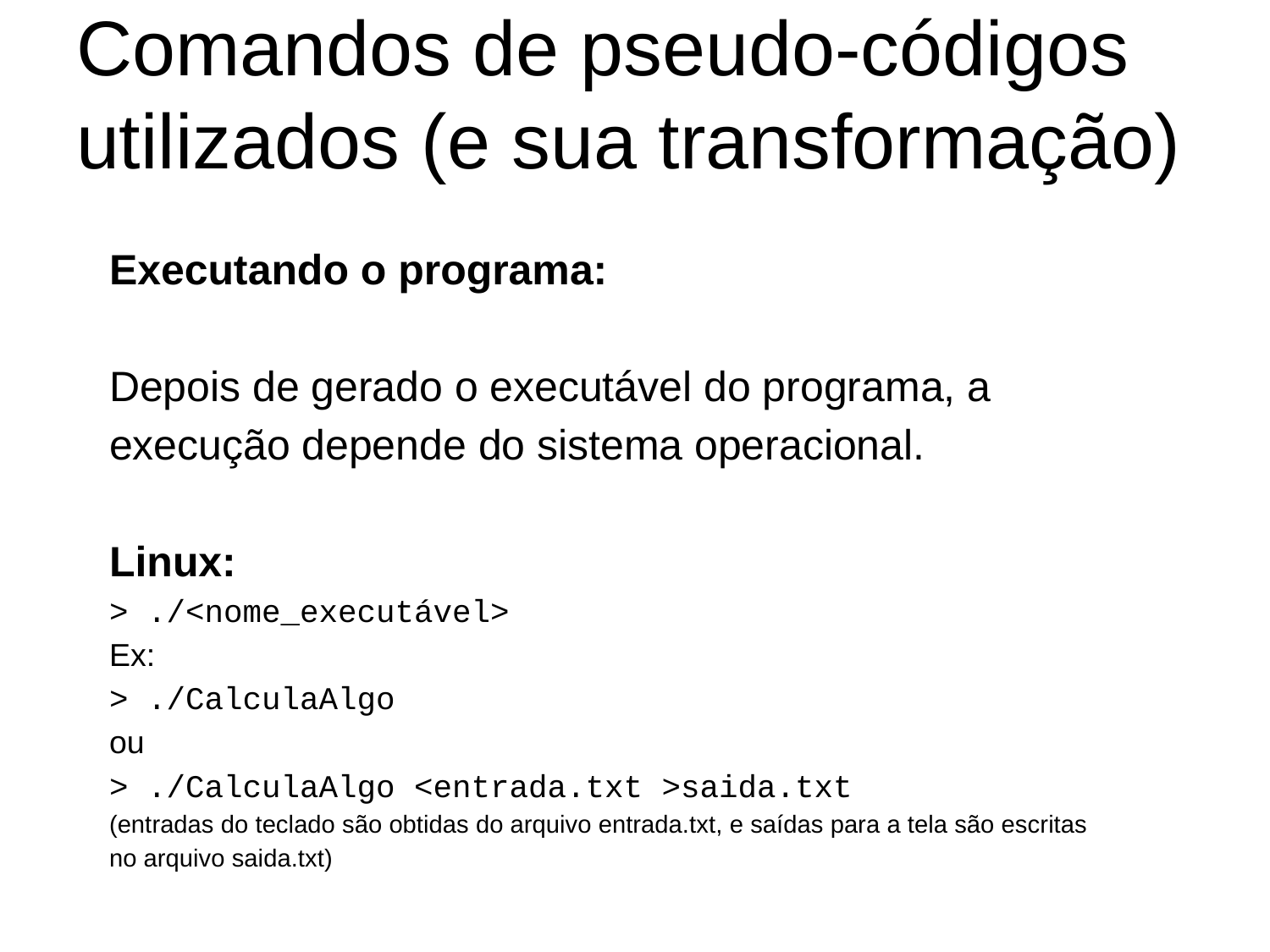

# Comandos de pseudo-códigos utilizados (e sua transformação)
Executando o programa:

Depois de gerado o executável do programa, a execução depende do sistema operacional.

Linux:
> ./<nome_executável>
Ex:
> ./CalculaAlgo
ou
> ./CalculaAlgo <entrada.txt >saida.txt
(entradas do teclado são obtidas do arquivo entrada.txt, e saídas para a tela são escritas no arquivo saida.txt)